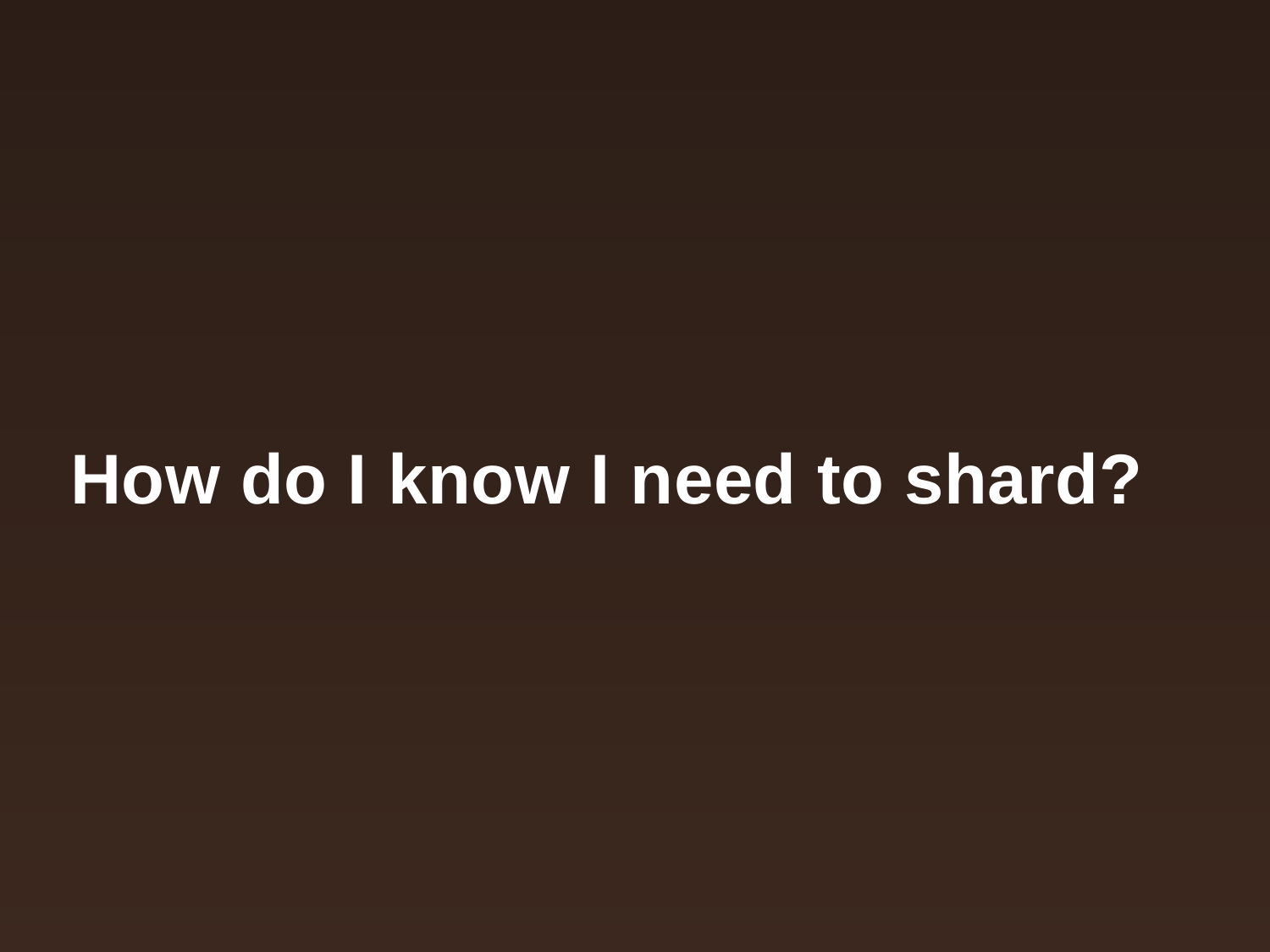

# How do I know I need to shard?